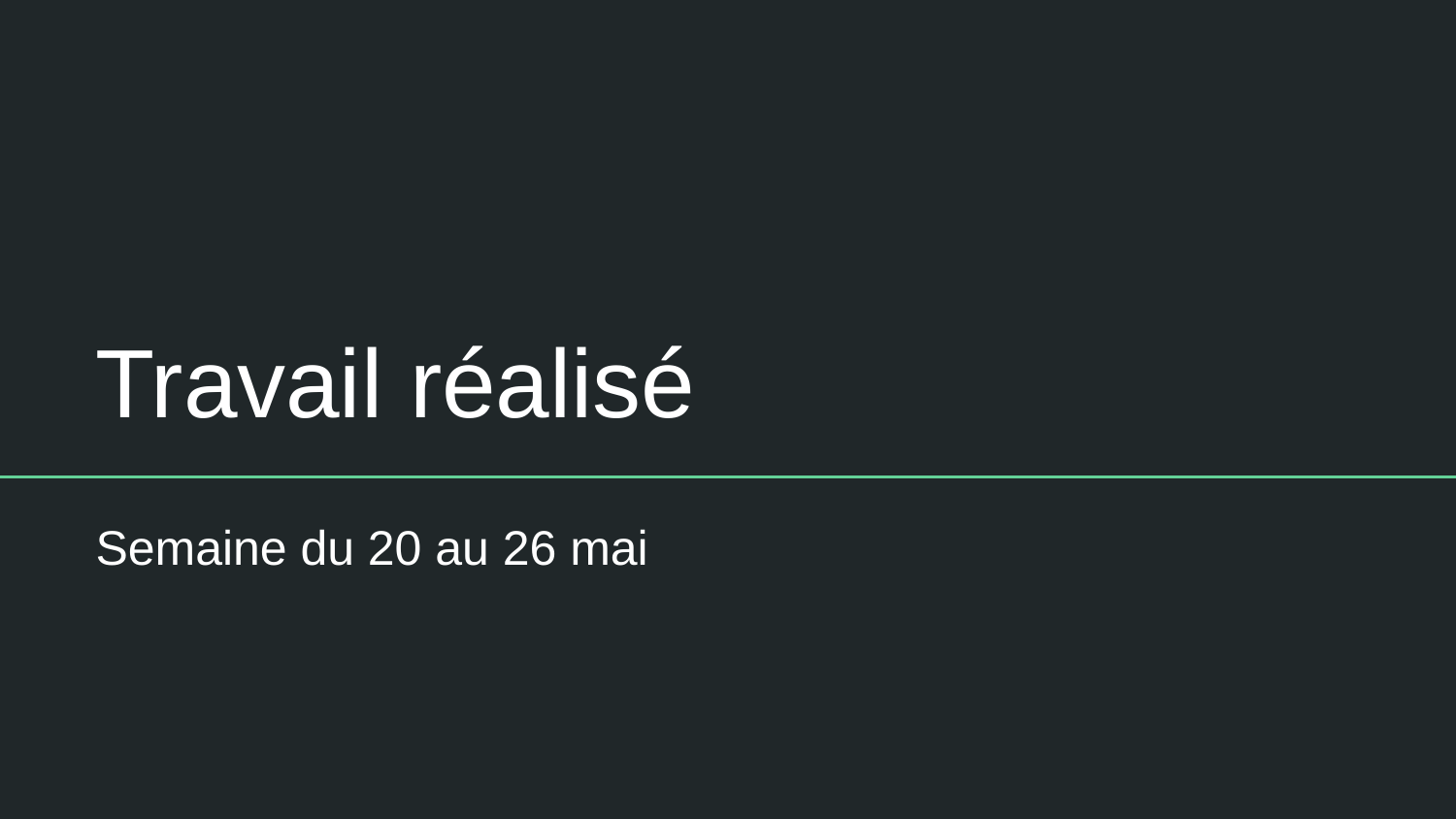

# Travail réalisé
Semaine du 20 au 26 mai